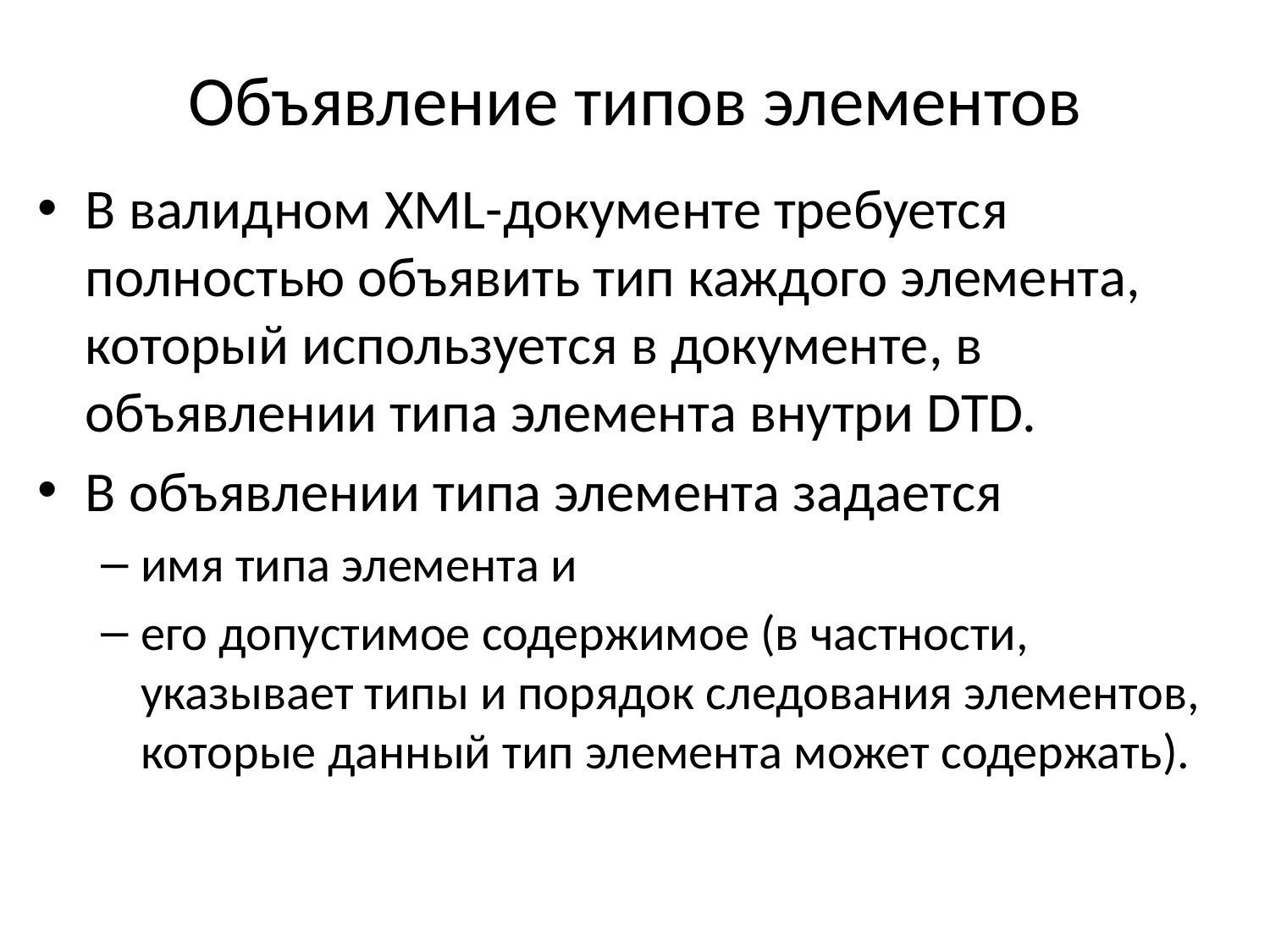

# Объявление типов элементов
В валидном XML-документе требуется полностью объявить тип каждого элемента, который используется в документе, в объявлении типа элемента внутри DTD.
В объявлении типа элемента задается
имя типа элемента и
его допустимое содержимое (в частности, указывает типы и порядок следования элементов, которые данный тип элемента может содержать).